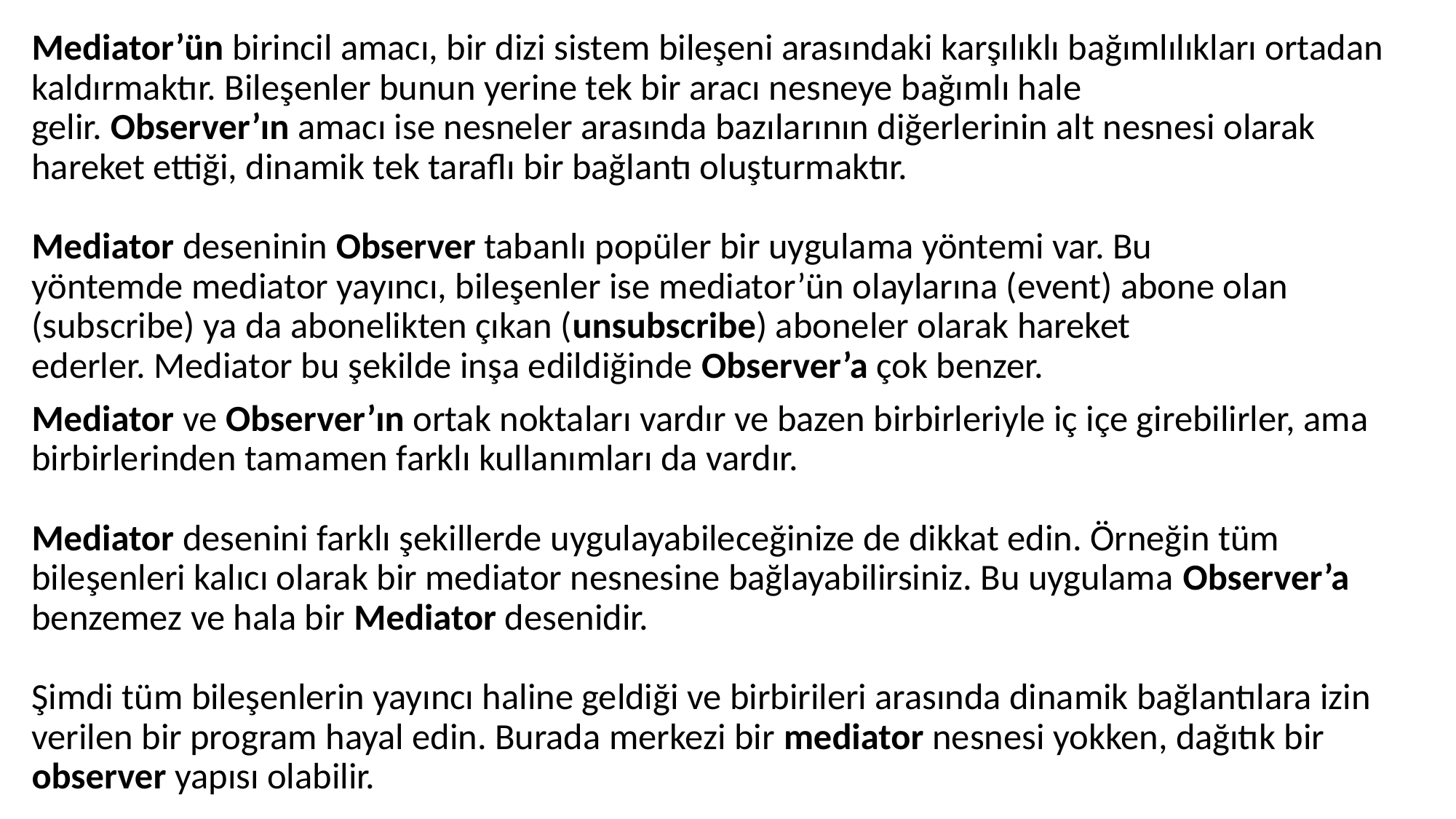

Mediator’ün birincil amacı, bir dizi sistem bileşeni arasındaki karşılıklı bağımlılıkları ortadan kaldırmaktır. Bileşenler bunun yerine tek bir aracı nesneye bağımlı hale gelir. Observer’ın amacı ise nesneler arasında bazılarının diğerlerinin alt nesnesi olarak hareket ettiği, dinamik tek taraflı bir bağlantı oluşturmaktır.
Mediator deseninin Observer tabanlı popüler bir uygulama yöntemi var. Bu yöntemde mediator yayıncı, bileşenler ise mediator’ün olaylarına (event) abone olan (subscribe) ya da abonelikten çıkan (unsubscribe) aboneler olarak hareket ederler. Mediator bu şekilde inşa edildiğinde Observer’a çok benzer.
Mediator ve Observer’ın ortak noktaları vardır ve bazen birbirleriyle iç içe girebilirler, ama birbirlerinden tamamen farklı kullanımları da vardır.
Mediator desenini farklı şekillerde uygulayabileceğinize de dikkat edin. Örneğin tüm bileşenleri kalıcı olarak bir mediator nesnesine bağlayabilirsiniz. Bu uygulama Observer’a benzemez ve hala bir Mediator desenidir.
Şimdi tüm bileşenlerin yayıncı haline geldiği ve birbirileri arasında dinamik bağlantılara izin verilen bir program hayal edin. Burada merkezi bir mediator nesnesi yokken, dağıtık bir observer yapısı olabilir.